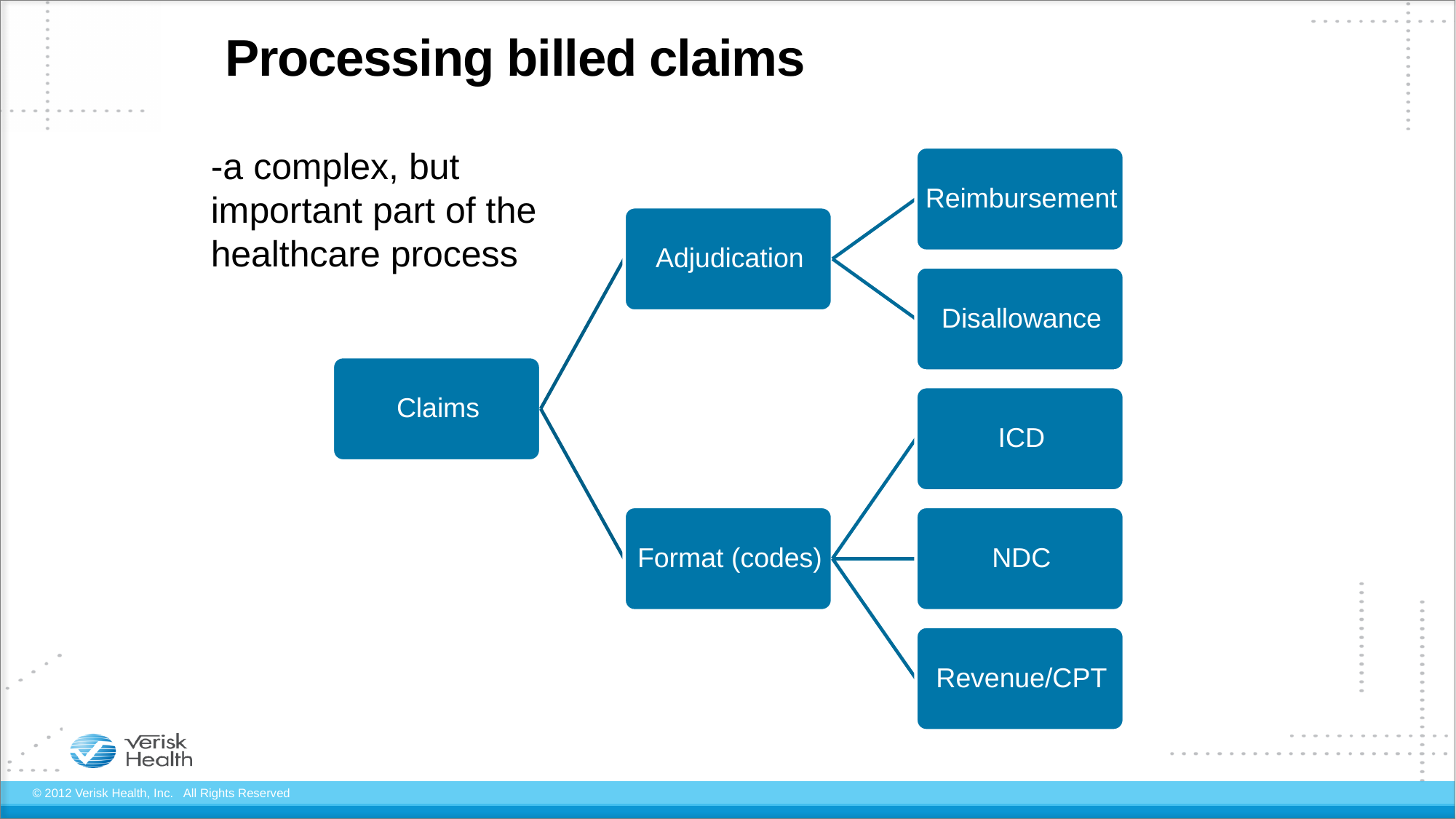

# Processing billed claims
-a complex, but important part of the healthcare process
Claims

Adjudication

Reimbursement

Disallowance

Format (codes)

ICD

NDC

Revenue/CPT